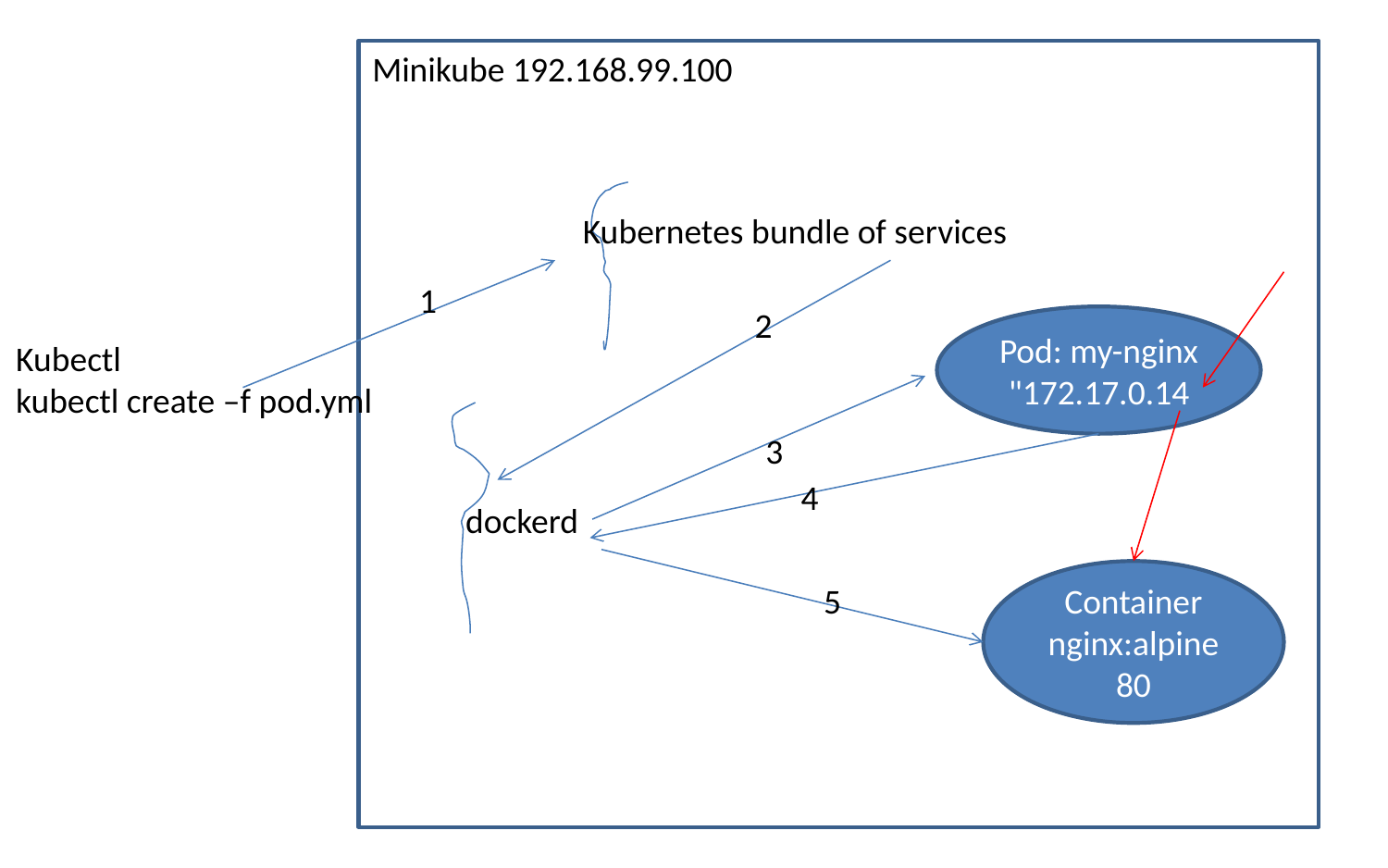

Minikube 192.168.99.100

Kubernetes bundle of services
1
2
Pod: my-nginx
"172.17.0.14
Kubectl
kubectl create –f pod.yml

3
4
dockerd
Container
nginx:alpine
80
5